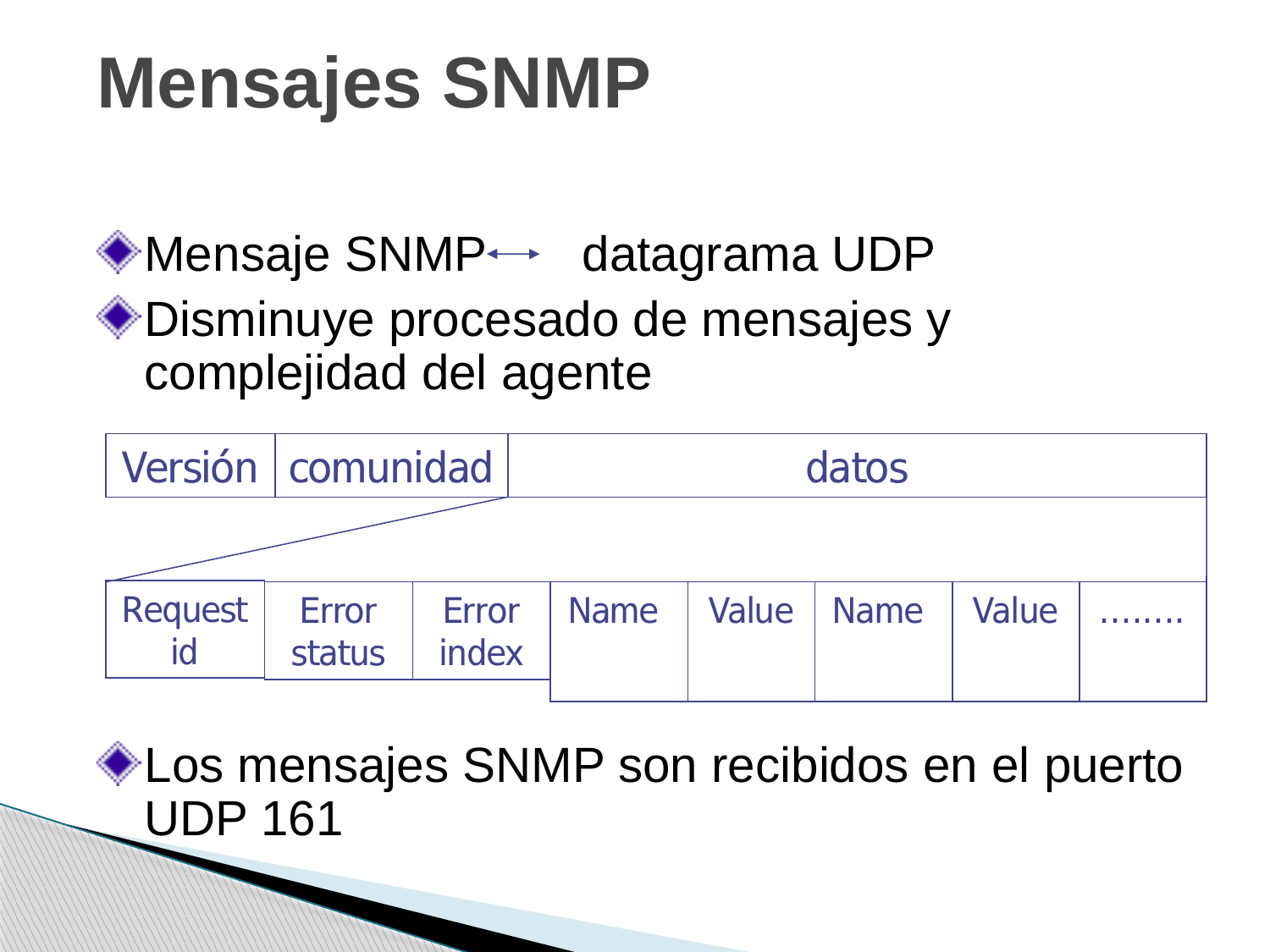

# Mensajes SNMP
Mensaje SNMP       datagrama UDP
Disminuye procesado de mensajes y complejidad del agente

Los mensajes SNMP son recibidos en el puerto UDP 161

Versión
comunidad
datos

Request id
Error status
Error index
Name

Value

Name

Value

........